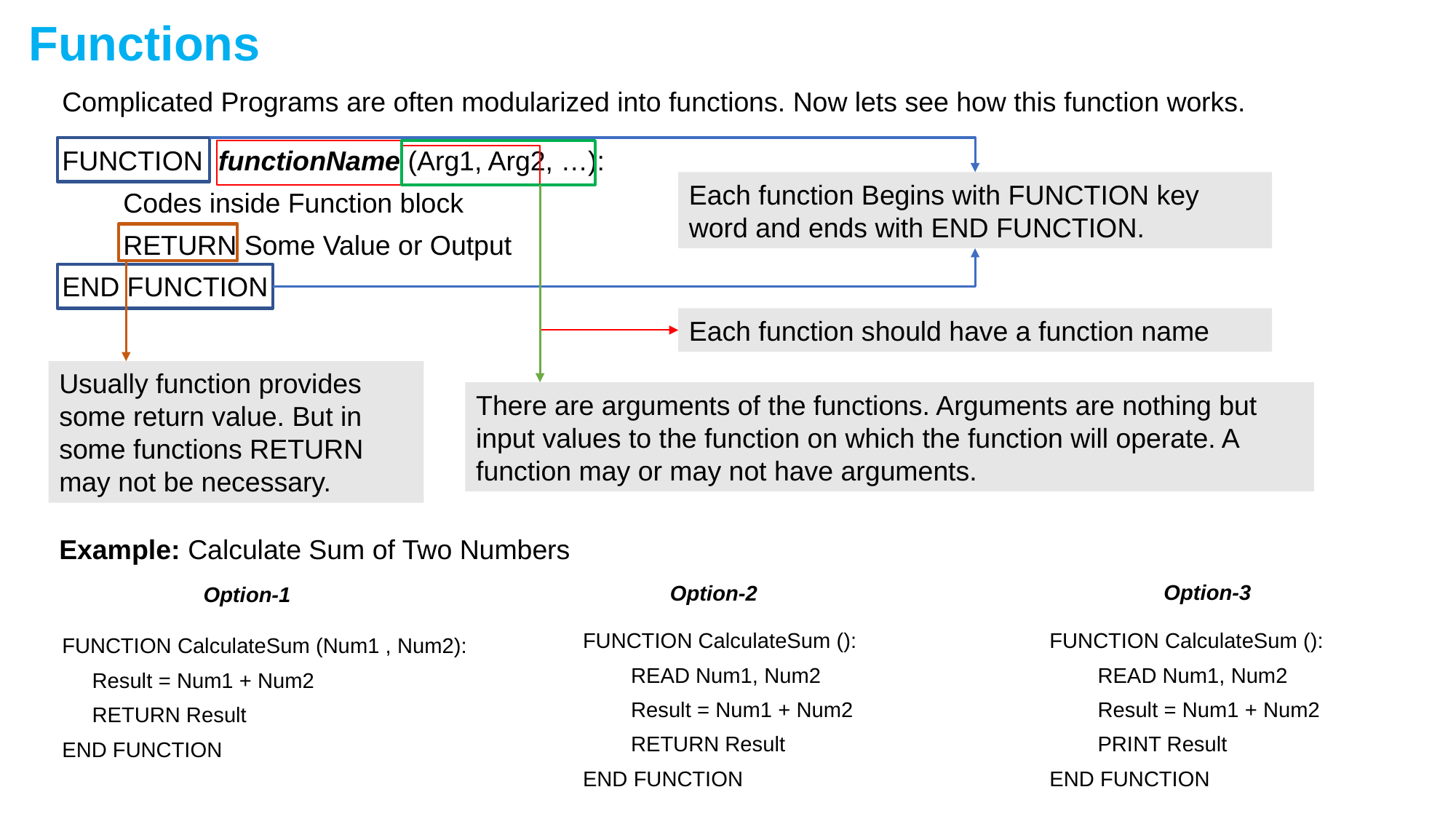

Functions
Complicated Programs are often modularized into functions. Now lets see how this function works.

FUNCTION  functionName (Arg1, Arg2, …):

        Codes inside Function block

        RETURN Some Value or Output

END FUNCTION

Each function Begins with FUNCTION key word and ends with END FUNCTION.

Each function should have a function name
Usually function provides some return value. But in some functions RETURN may not be necessary.
There are arguments of the functions. Arguments are nothing but input values to the function on which the function will operate. A function may or may not have arguments.
Example: Calculate Sum of Two Numbers
Option-3
Option-2
Option-1
FUNCTION CalculateSum ():

        READ Num1, Num2

        Result = Num1 + Num2

        RETURN Result

END FUNCTION
FUNCTION CalculateSum ():

        READ Num1, Num2

        Result = Num1 + Num2

        PRINT Result

END FUNCTION
FUNCTION CalculateSum (Num1 , Num2):

     Result = Num1 + Num2

     RETURN Result

END FUNCTION